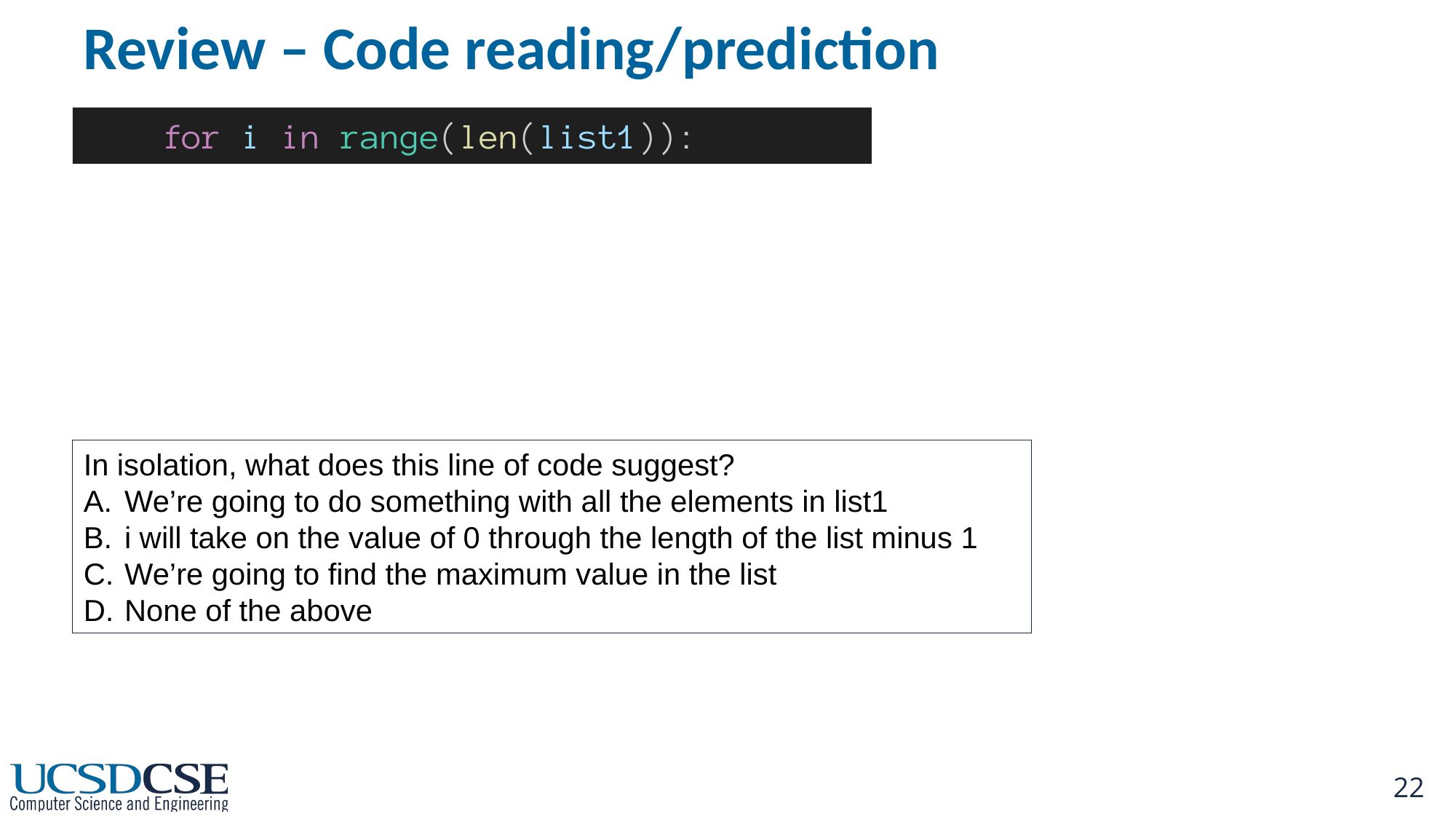

# Review – Code reading/prediction
    for i in range(len(list1)):

In isolation, what does this line of code suggest?
We’re going to do something with all the elements in list1
i will take on the value of 0 through the length of the list minus 1
We’re going to find the maximum value in the list
None of the above